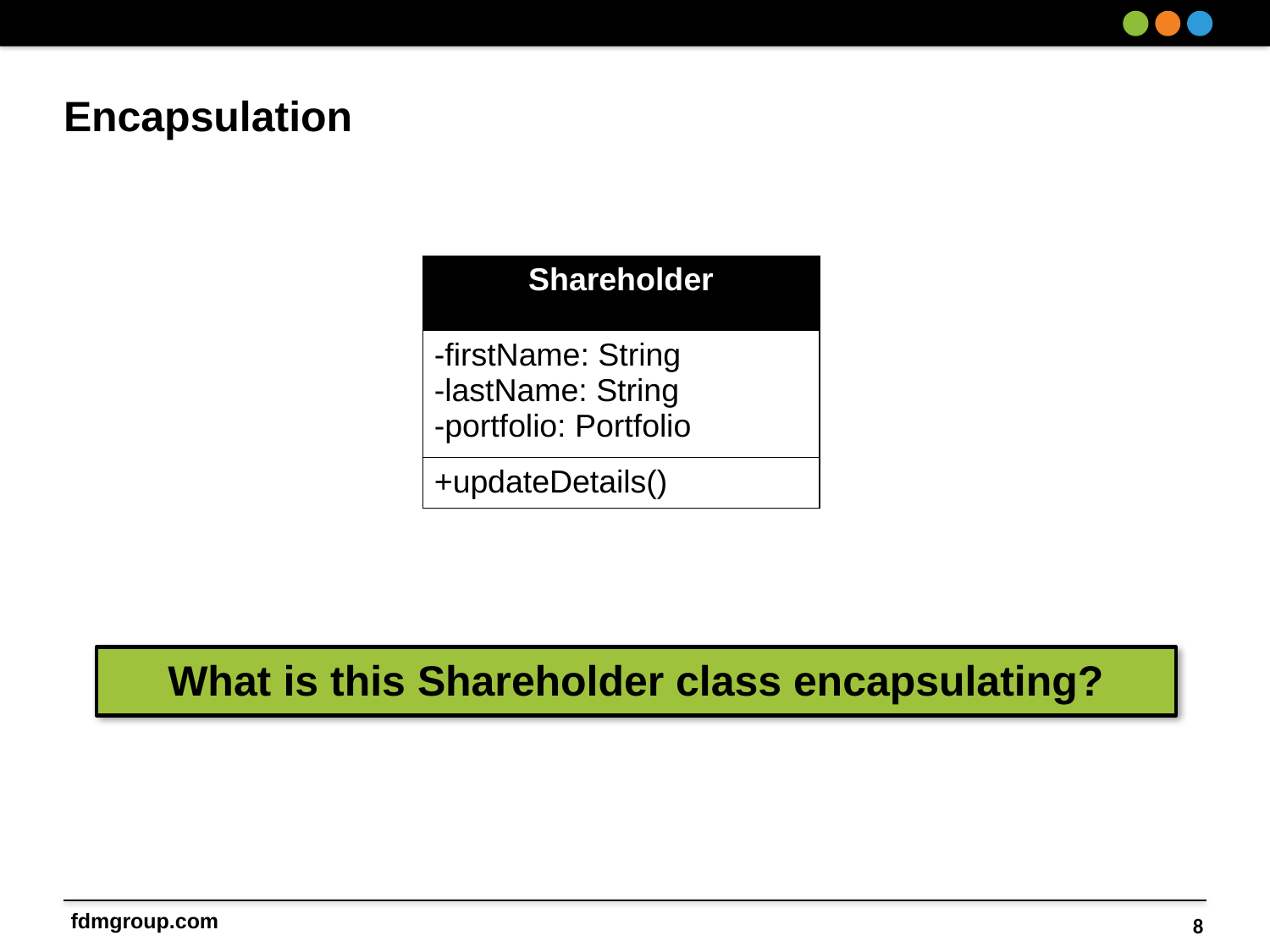

# Encapsulation
| Shareholder |
| --- |
| -firstName: String -lastName: String -portfolio: Portfolio |
| +updateDetails() |
What is this Shareholder class encapsulating?
8